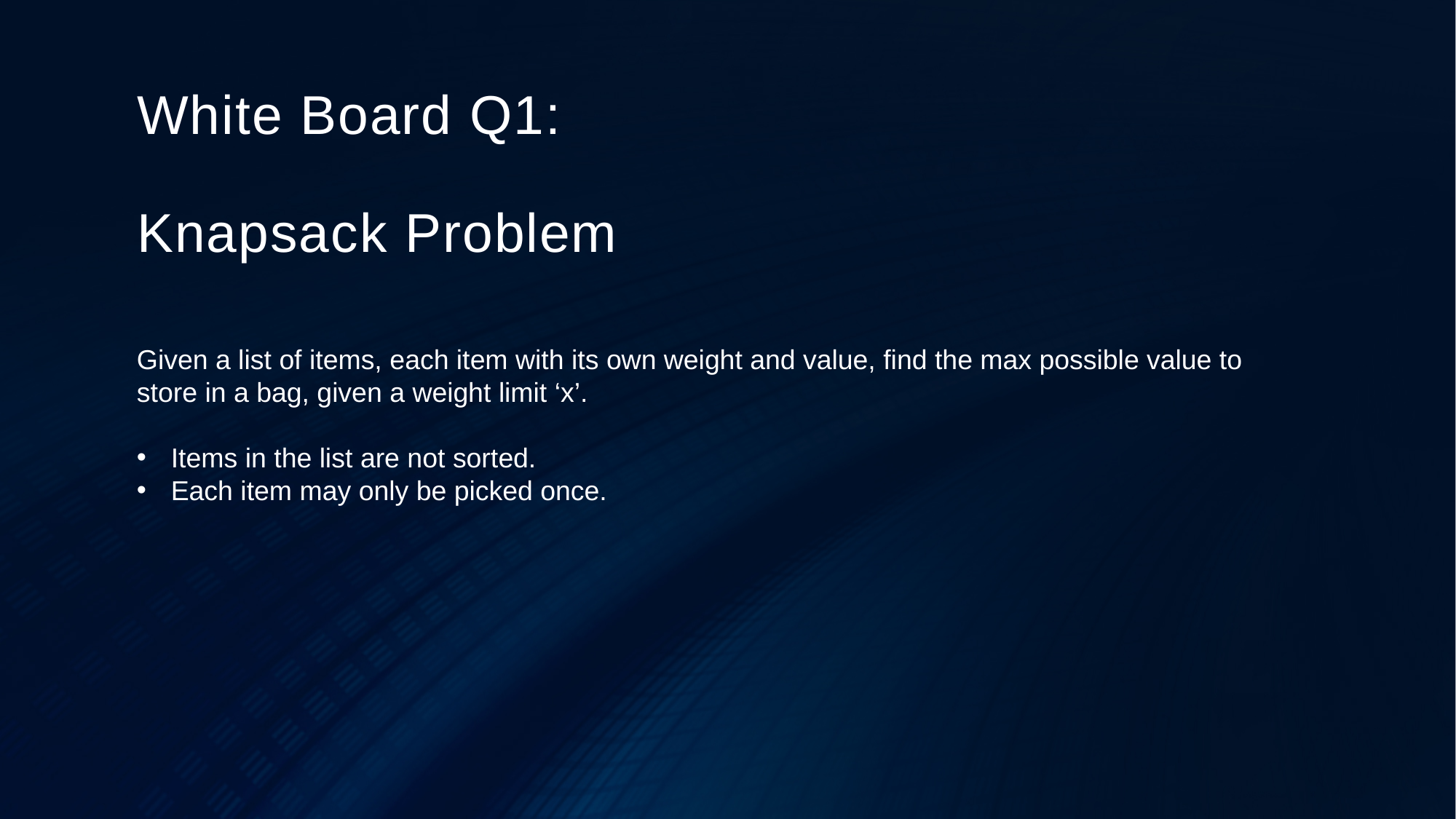

# White Board Q1: Knapsack Problem
Given a list of items, each item with its own weight and value, find the max possible value to store in a bag, given a weight limit ‘x’.

Items in the list are not sorted.
Each item may only be picked once.